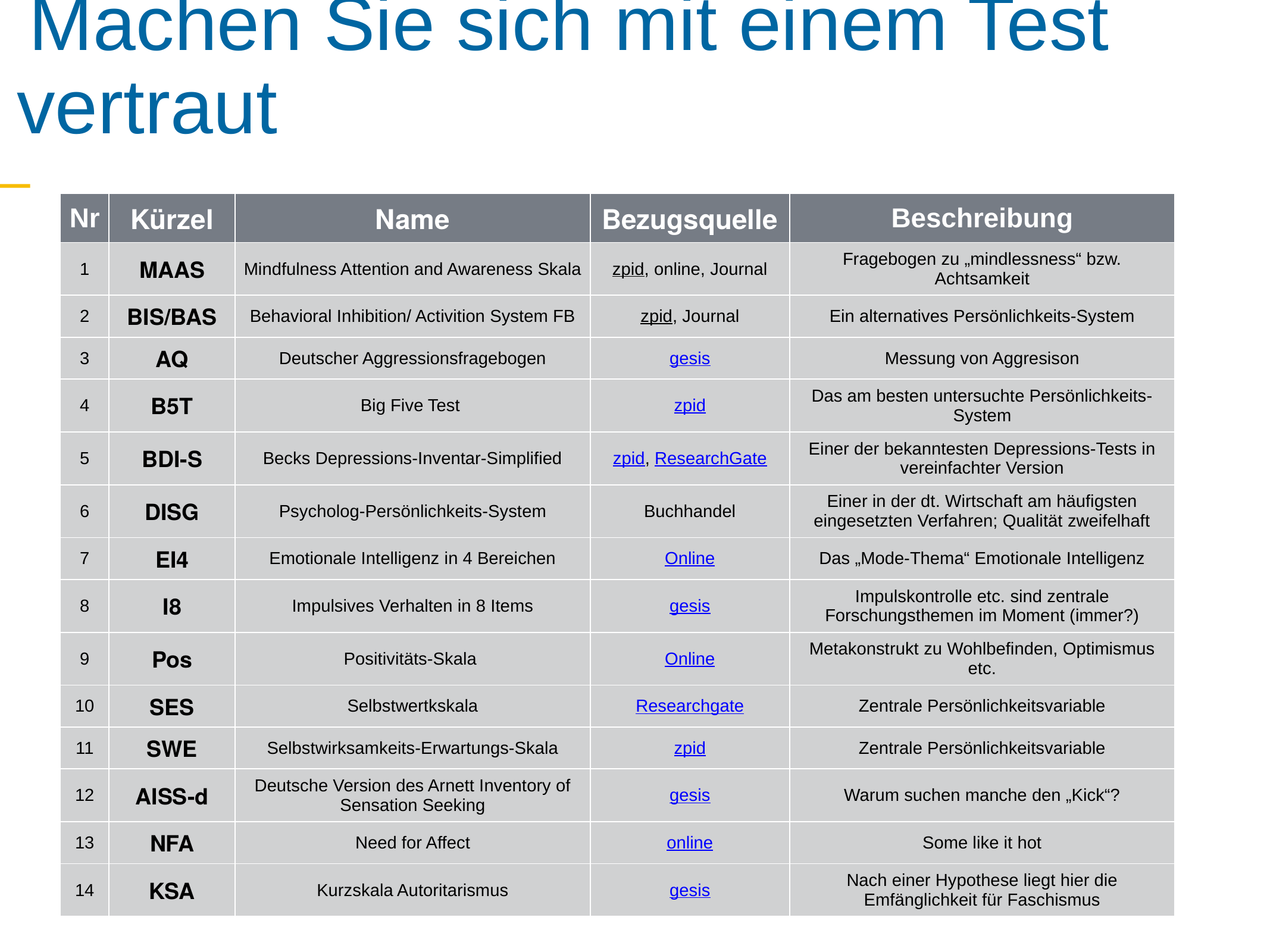

Machen Sie sich mit einem Test vertraut
| Nr | Kürzel | Name | Bezugsquelle | Beschreibung |
| --- | --- | --- | --- | --- |
| 1 | MAAS | Mindfulness Attention and Awareness Skala | zpid, online, Journal | Fragebogen zu „mindlessness“ bzw. Achtsamkeit |
| 2 | BIS/BAS | Behavioral Inhibition/ Activition System FB | zpid, Journal | Ein alternatives Persönlichkeits-System |
| 3 | AQ | Deutscher Aggressionsfragebogen | gesis | Messung von Aggresison |
| 4 | B5T | Big Five Test | zpid | Das am besten untersuchte Persönlichkeits-System |
| 5 | BDI-S | Becks Depressions-Inventar-Simplified | zpid, ResearchGate | Einer der bekanntesten Depressions-Tests in vereinfachter Version |
| 6 | DISG | Psycholog-Persönlichkeits-System | Buchhandel | Einer in der dt. Wirtschaft am häufigsten eingesetzten Verfahren; Qualität zweifelhaft |
| 7 | EI4 | Emotionale Intelligenz in 4 Bereichen | Online | Das „Mode-Thema“ Emotionale Intelligenz |
| 8 | I8 | Impulsives Verhalten in 8 Items | gesis | Impulskontrolle etc. sind zentrale Forschungsthemen im Moment (immer?) |
| 9 | Pos | Positivitäts-Skala | Online | Metakonstrukt zu Wohlbefinden, Optimismus etc. |
| 10 | SES | Selbstwertkskala | Researchgate | Zentrale Persönlichkeitsvariable |
| 11 | SWE | Selbstwirksamkeits-Erwartungs-Skala | zpid | Zentrale Persönlichkeitsvariable |
| 12 | AISS-d | Deutsche Version des Arnett Inventory of Sensation Seeking | gesis | Warum suchen manche den „Kick“? |
| 13 | NFA | Need for Affect | online | Some like it hot |
| 14 | KSA | Kurzskala Autoritarismus | gesis | Nach einer Hypothese liegt hier die Emfänglichkeit für Faschismus |
19